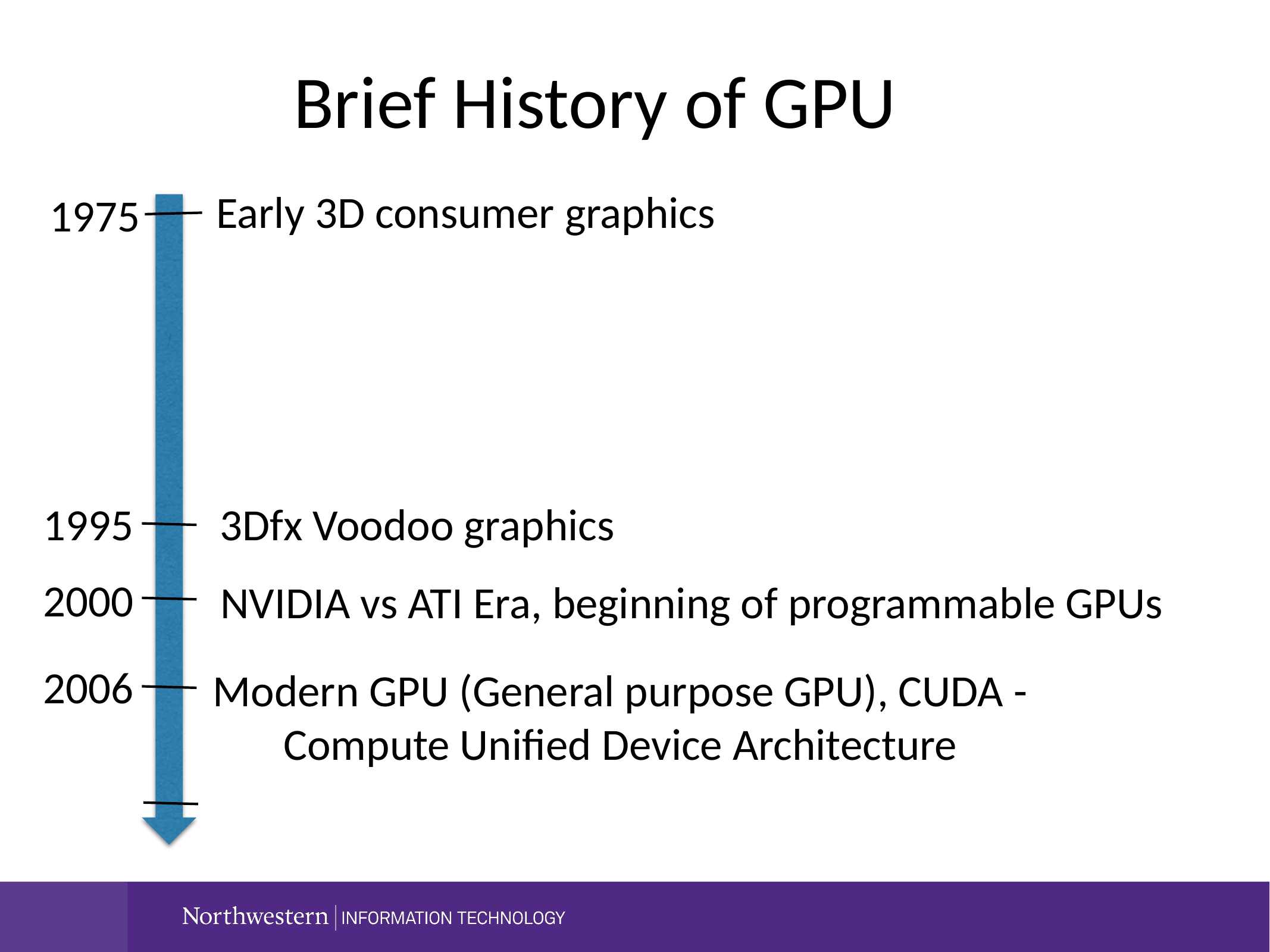

# Brief History of GPU
Early 3D consumer graphics
1975
3Dfx Voodoo graphics
1995

2000
NVIDIA vs ATI Era, beginning of programmable GPUs
2006
Modern GPU (General purpose GPU), CUDA -
Compute Unified Device Architecture